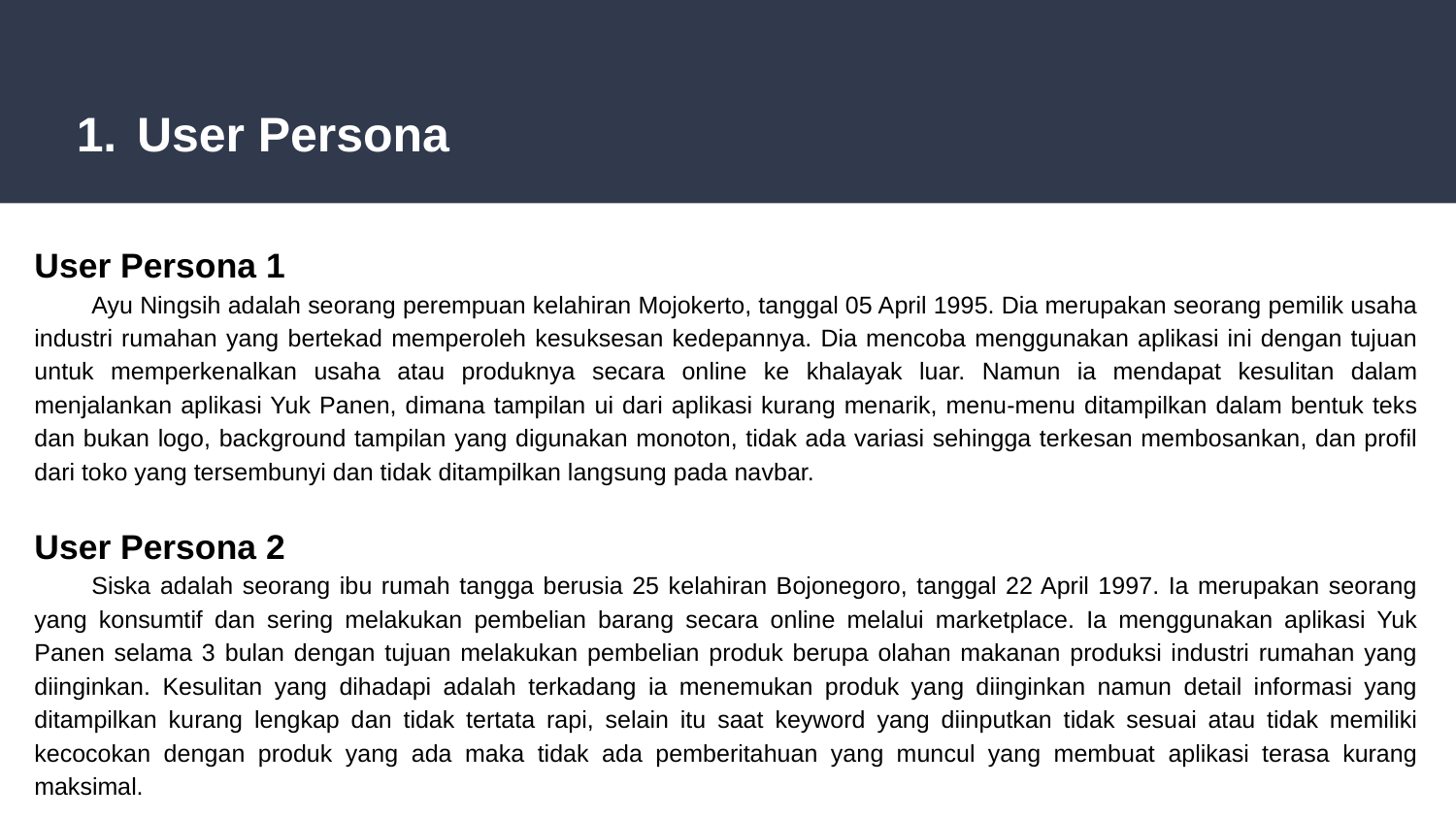

# User Persona
User Persona 1
Ayu Ningsih adalah seorang perempuan kelahiran Mojokerto, tanggal 05 April 1995. Dia merupakan seorang pemilik usaha industri rumahan yang bertekad memperoleh kesuksesan kedepannya. Dia mencoba menggunakan aplikasi ini dengan tujuan untuk memperkenalkan usaha atau produknya secara online ke khalayak luar. Namun ia mendapat kesulitan dalam menjalankan aplikasi Yuk Panen, dimana tampilan ui dari aplikasi kurang menarik, menu-menu ditampilkan dalam bentuk teks dan bukan logo, background tampilan yang digunakan monoton, tidak ada variasi sehingga terkesan membosankan, dan profil dari toko yang tersembunyi dan tidak ditampilkan langsung pada navbar.

User Persona 2
Siska adalah seorang ibu rumah tangga berusia 25 kelahiran Bojonegoro, tanggal 22 April 1997. Ia merupakan seorang yang konsumtif dan sering melakukan pembelian barang secara online melalui marketplace. Ia menggunakan aplikasi Yuk Panen selama 3 bulan dengan tujuan melakukan pembelian produk berupa olahan makanan produksi industri rumahan yang diinginkan. Kesulitan yang dihadapi adalah terkadang ia menemukan produk yang diinginkan namun detail informasi yang ditampilkan kurang lengkap dan tidak tertata rapi, selain itu saat keyword yang diinputkan tidak sesuai atau tidak memiliki kecocokan dengan produk yang ada maka tidak ada pemberitahuan yang muncul yang membuat aplikasi terasa kurang maksimal.